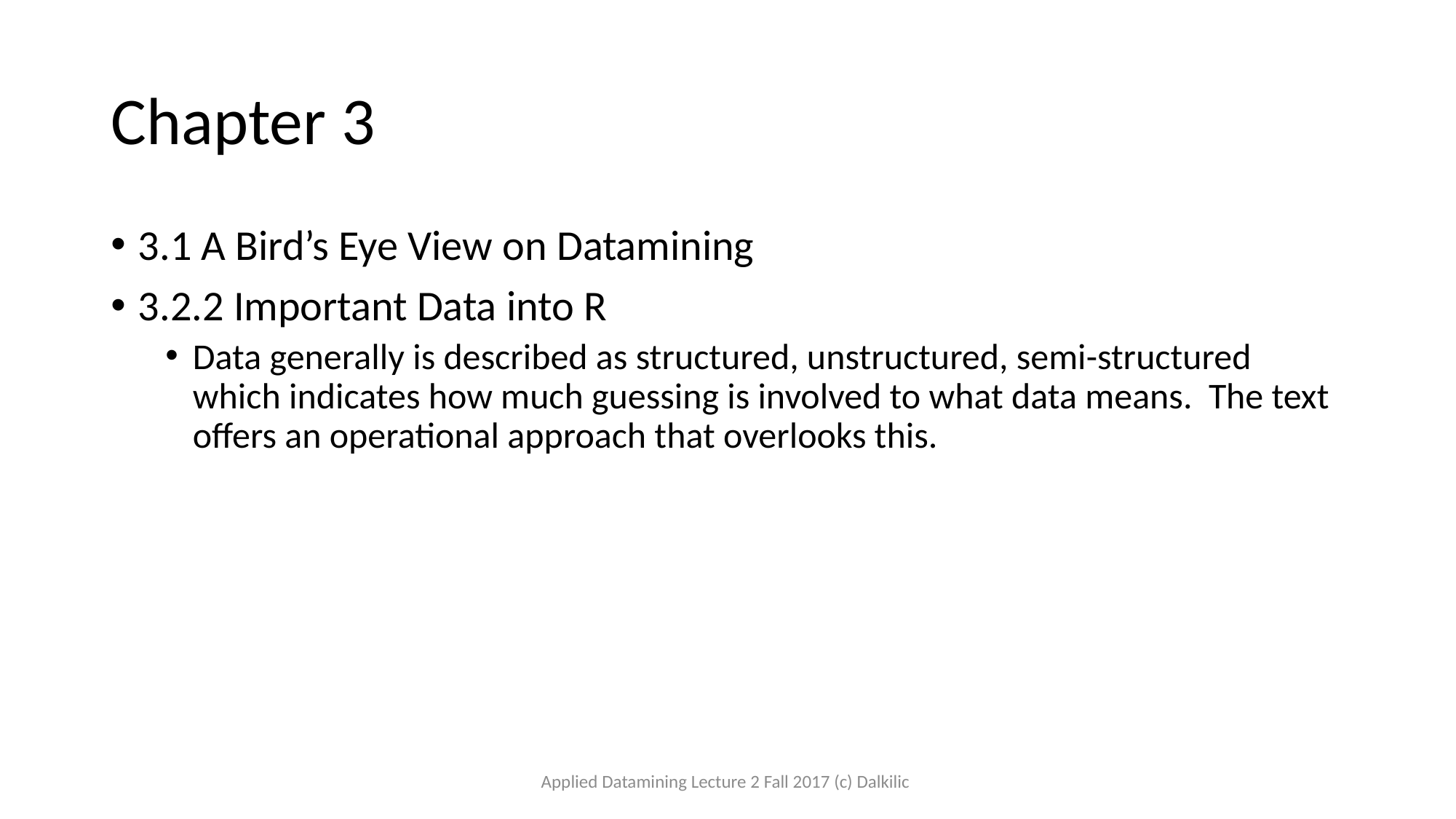

# Chapter 3
3.1 A Bird’s Eye View on Datamining
3.2.2 Important Data into R
Data generally is described as structured, unstructured, semi-structured which indicates how much guessing is involved to what data means.  The text offers an operational approach that overlooks this.

Applied Datamining Lecture 2 Fall 2017 (c) Dalkilic